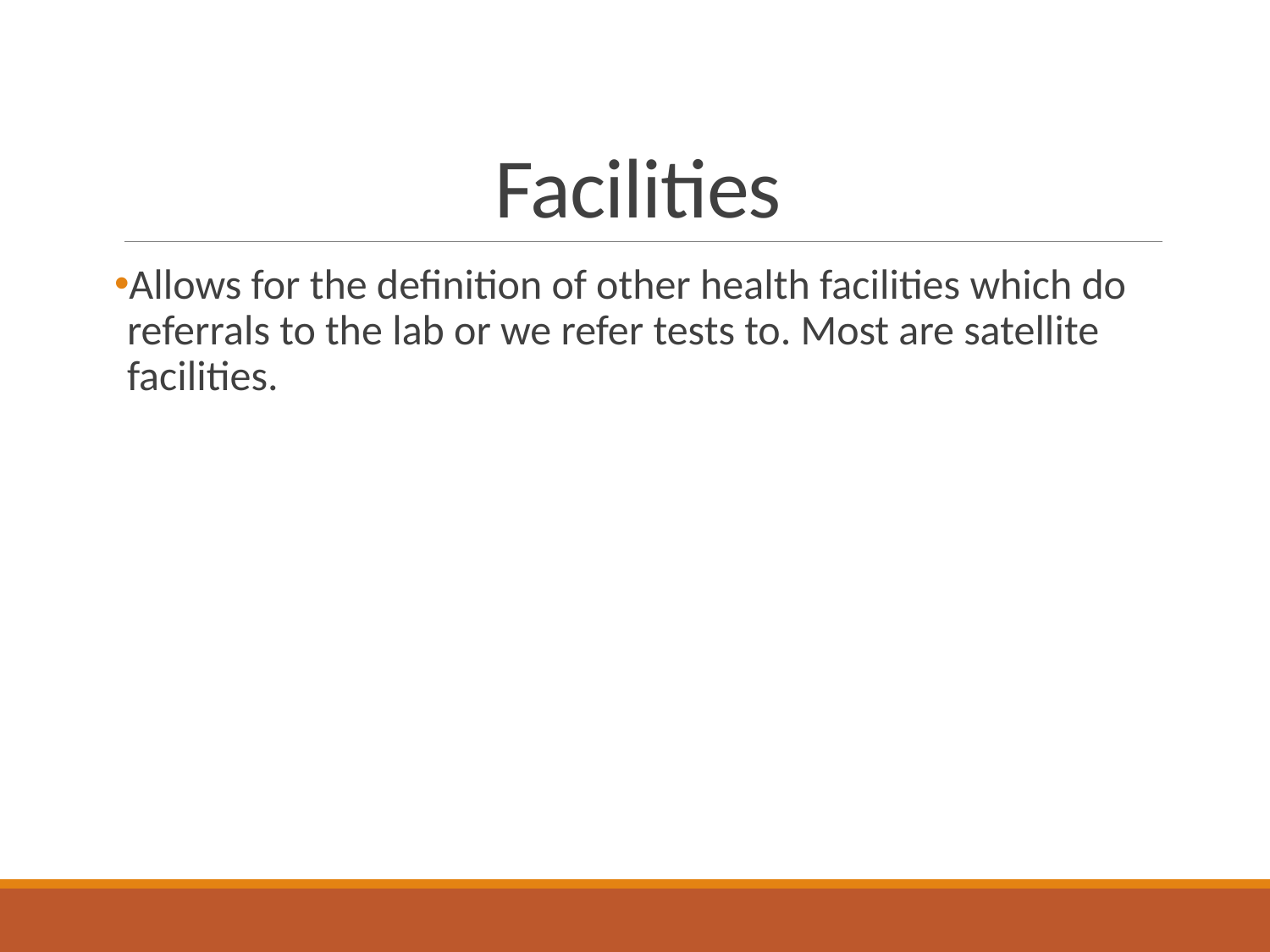

# Facilities
Allows for the definition of other health facilities which do referrals to the lab or we refer tests to. Most are satellite facilities.